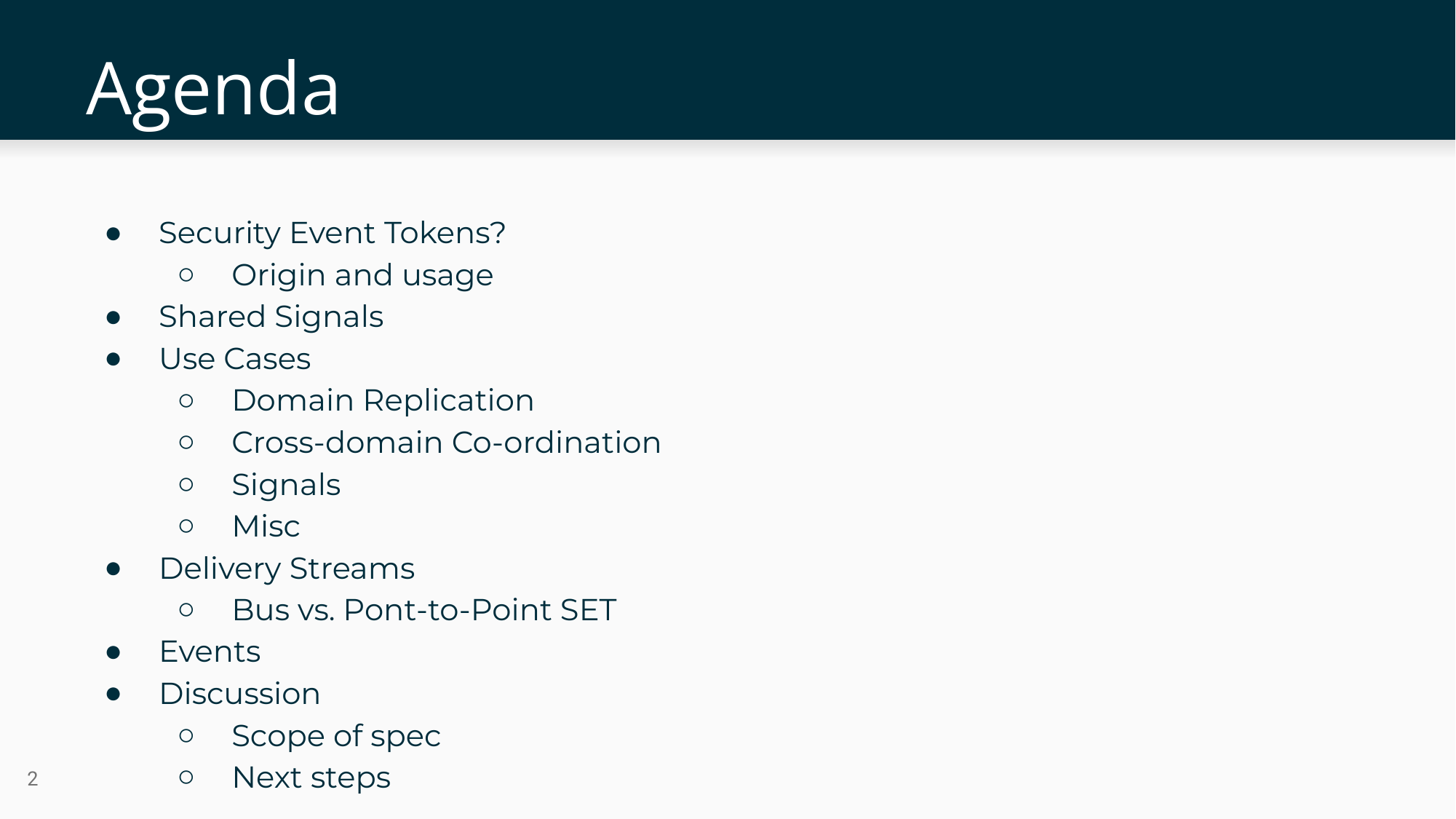

# Agenda

Security Event Tokens?
Origin and usage
Shared Signals
Use Cases
Domain Replication
Cross-domain Co-ordination
Signals
Misc
Delivery Streams
Bus vs. Pont-to-Point SET
Events
Discussion
Scope of spec
Next steps
2